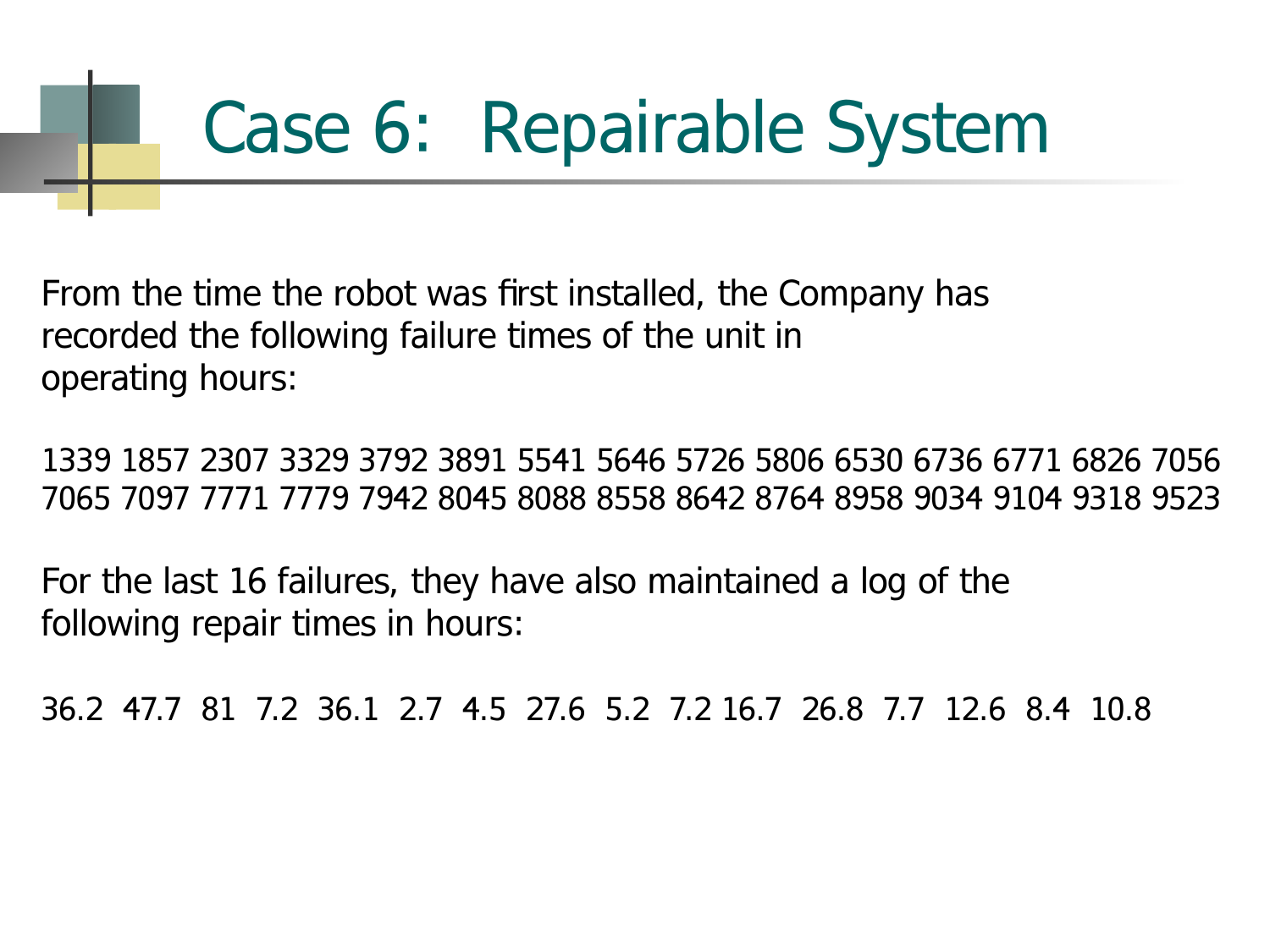

# Case 6:  Repairable System
From the time the robot was first installed, the Company has
recorded the following failure times of the unit in
operating hours:

1339 1857 2307 3329 3792 3891 5541 5646 5726 5806 6530 6736 6771 6826 7056
7065 7097 7771 7779 7942 8045 8088 8558 8642 8764 8958 9034 9104 9318 9523

For the last 16 failures, they have also maintained a log of the
following repair times in hours:

36.2  47.7  81  7.2  36.1  2.7  4.5  27.6  5.2  7.2 16.7  26.8  7.7  12.6  8.4  10.8